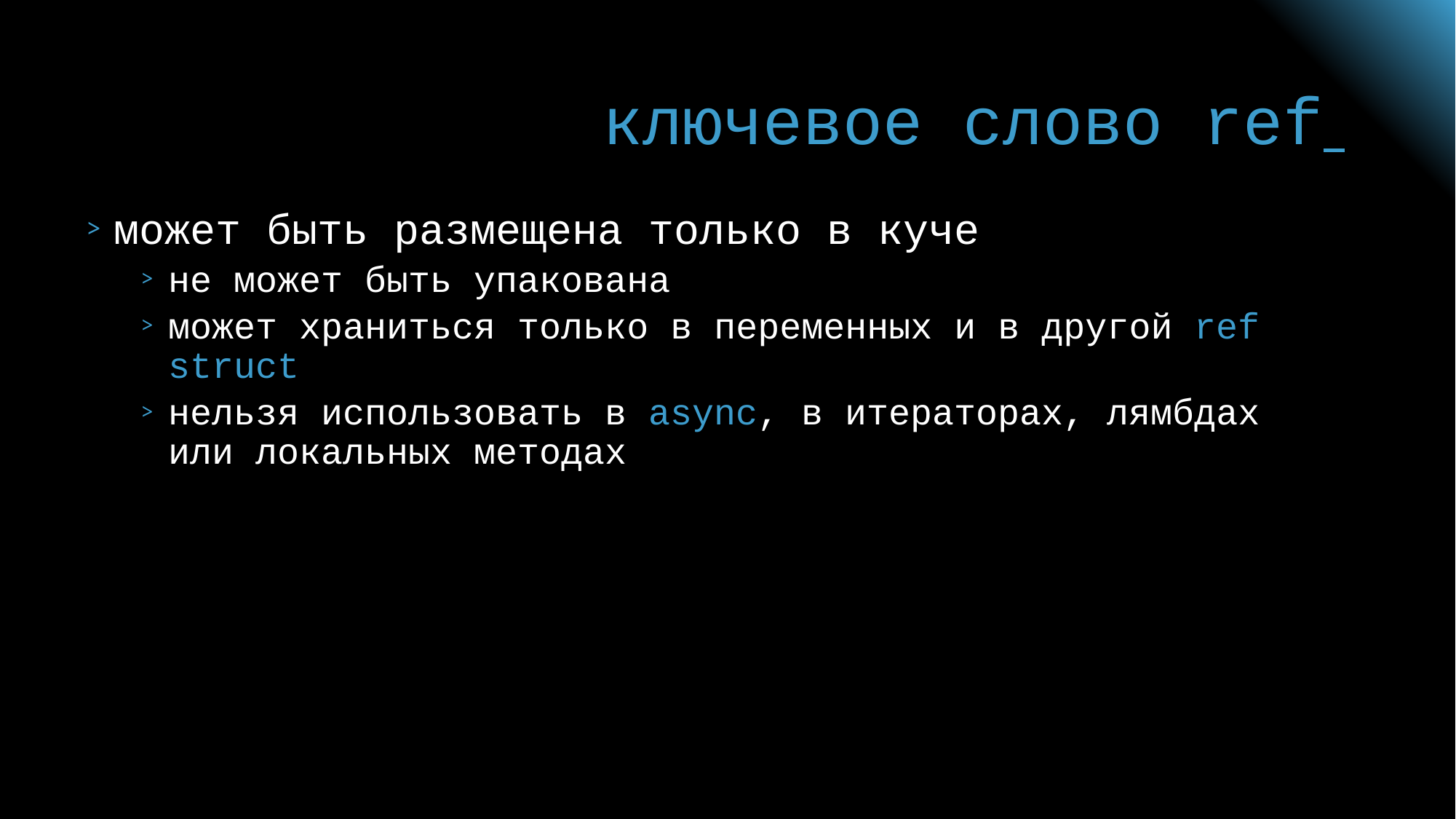

# ключевое слово ref
может быть размещена только в куче
не может быть упакована
может храниться только в переменных и в другой ref struct
нельзя использовать в async, в итераторах, лямбдах или локальных методах